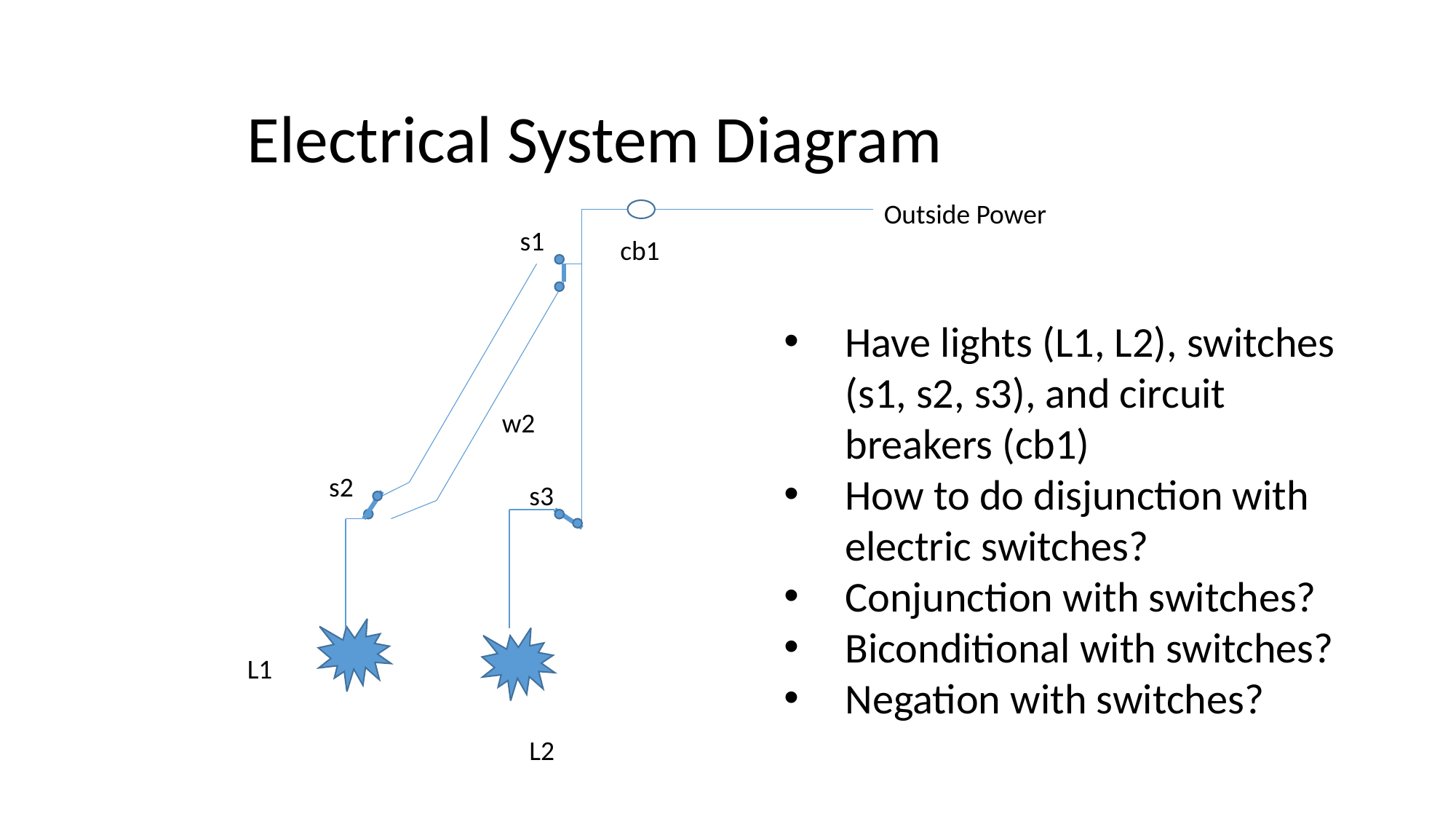

# Electrical System Diagram
Outside Power

s1
cb1

Have lights (L1, L2), switches (s1, s2, s3), and circuit breakers (cb1)
How to do disjunction with electric switches?
Conjunction with switches?
Biconditional with switches?
Negation with switches?
w2
s2
s3

L1
L2